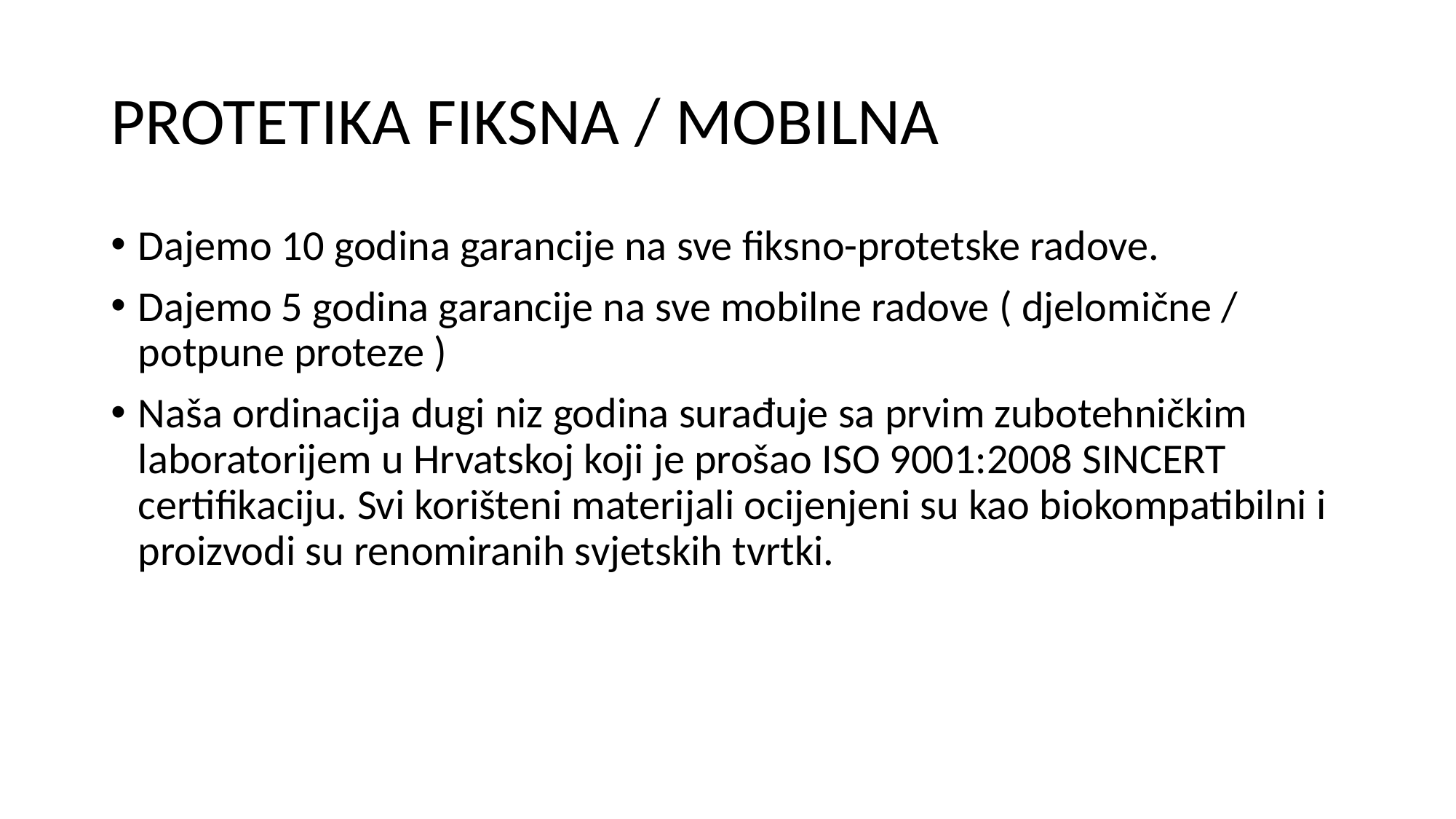

# PROTETIKA FIKSNA / MOBILNA
Dajemo 10 godina garancije na sve fiksno-protetske radove.
Dajemo 5 godina garancije na sve mobilne radove ( djelomične / potpune proteze )
Naša ordinacija dugi niz godina surađuje sa prvim zubotehničkim laboratorijem u Hrvatskoj koji je prošao ISO 9001:2008 SINCERT certifikaciju. Svi korišteni materijali ocijenjeni su kao biokompatibilni i proizvodi su renomiranih svjetskih tvrtki.